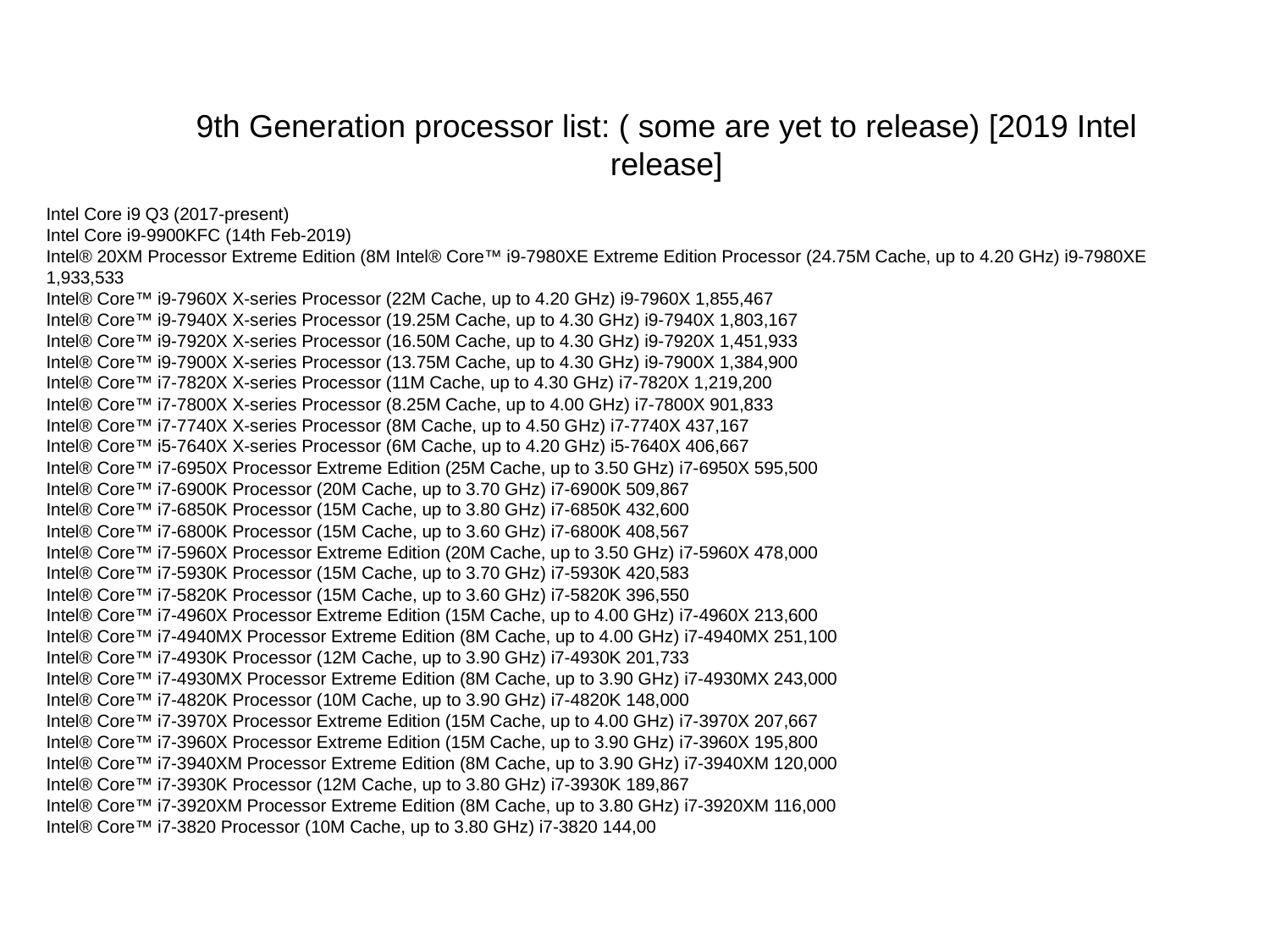

9th Generation processor list: ( some are yet to release) [2019 Intel release]
Intel Core i9 Q3 (2017-present)
Intel Core i9-9900KFC (14th Feb-2019)
Intel® 20XM Processor Extreme Edition (8M Intel® Core™ i9-7980XE Extreme Edition Processor (24.75M Cache, up to 4.20 GHz) i9-7980XE 1,933,533
Intel® Core™ i9-7960X X-series Processor (22M Cache, up to 4.20 GHz) i9-7960X 1,855,467
Intel® Core™ i9-7940X X-series Processor (19.25M Cache, up to 4.30 GHz) i9-7940X 1,803,167
Intel® Core™ i9-7920X X-series Processor (16.50M Cache, up to 4.30 GHz) i9-7920X 1,451,933
Intel® Core™ i9-7900X X-series Processor (13.75M Cache, up to 4.30 GHz) i9-7900X 1,384,900
Intel® Core™ i7-7820X X-series Processor (11M Cache, up to 4.30 GHz) i7-7820X 1,219,200
Intel® Core™ i7-7800X X-series Processor (8.25M Cache, up to 4.00 GHz) i7-7800X 901,833
Intel® Core™ i7-7740X X-series Processor (8M Cache, up to 4.50 GHz) i7-7740X 437,167
Intel® Core™ i5-7640X X-series Processor (6M Cache, up to 4.20 GHz) i5-7640X 406,667
Intel® Core™ i7-6950X Processor Extreme Edition (25M Cache, up to 3.50 GHz) i7-6950X 595,500
Intel® Core™ i7-6900K Processor (20M Cache, up to 3.70 GHz) i7-6900K 509,867
Intel® Core™ i7-6850K Processor (15M Cache, up to 3.80 GHz) i7-6850K 432,600
Intel® Core™ i7-6800K Processor (15M Cache, up to 3.60 GHz) i7-6800K 408,567
Intel® Core™ i7-5960X Processor Extreme Edition (20M Cache, up to 3.50 GHz) i7-5960X 478,000
Intel® Core™ i7-5930K Processor (15M Cache, up to 3.70 GHz) i7-5930K 420,583
Intel® Core™ i7-5820K Processor (15M Cache, up to 3.60 GHz) i7-5820K 396,550
Intel® Core™ i7-4960X Processor Extreme Edition (15M Cache, up to 4.00 GHz) i7-4960X 213,600
Intel® Core™ i7-4940MX Processor Extreme Edition (8M Cache, up to 4.00 GHz) i7-4940MX 251,100
Intel® Core™ i7-4930K Processor (12M Cache, up to 3.90 GHz) i7-4930K 201,733
Intel® Core™ i7-4930MX Processor Extreme Edition (8M Cache, up to 3.90 GHz) i7-4930MX 243,000
Intel® Core™ i7-4820K Processor (10M Cache, up to 3.90 GHz) i7-4820K 148,000
Intel® Core™ i7-3970X Processor Extreme Edition (15M Cache, up to 4.00 GHz) i7-3970X 207,667
Intel® Core™ i7-3960X Processor Extreme Edition (15M Cache, up to 3.90 GHz) i7-3960X 195,800
Intel® Core™ i7-3940XM Processor Extreme Edition (8M Cache, up to 3.90 GHz) i7-3940XM 120,000
Intel® Core™ i7-3930K Processor (12M Cache, up to 3.80 GHz) i7-3930K 189,867
Intel® Core™ i7-3920XM Processor Extreme Edition (8M Cache, up to 3.80 GHz) i7-3920XM 116,000
Intel® Core™ i7-3820 Processor (10M Cache, up to 3.80 GHz) i7-3820 144,00

Component of the processor that pperform arithmetic operations and holds pcommands the datapath, memory, pdatapyI/O devices according to the instructions of the memory